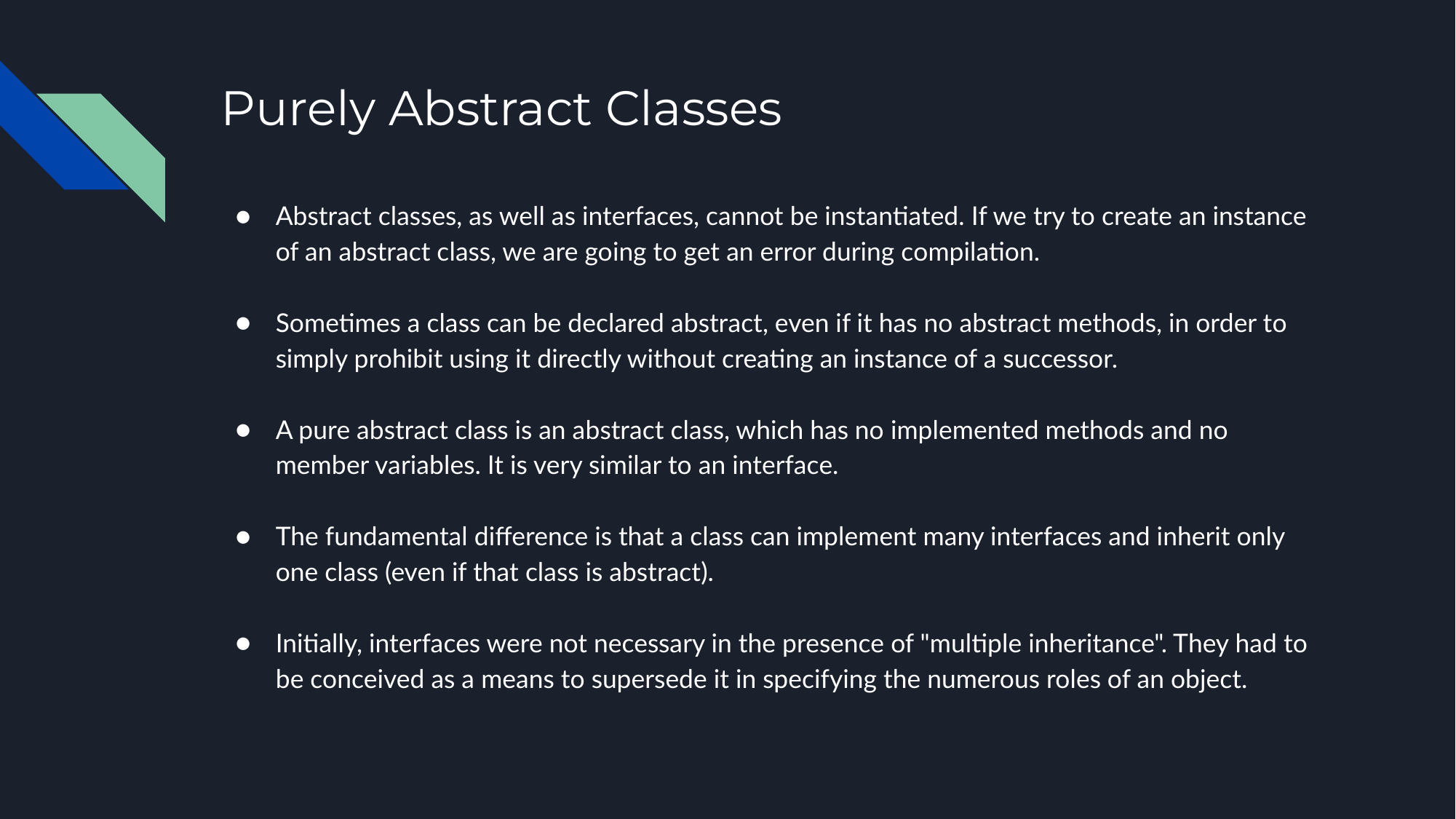

# Purely Abstract Classes
Abstract classes, as well as interfaces, cannot be instantiated. If we try to create an instance of an abstract class, we are going to get an error during compilation.

Sometimes a class can be declared abstract, even if it has no abstract methods, in order to simply prohibit using it directly without creating an instance of a successor.

A pure abstract class is an abstract class, which has no implemented methods and no member variables. It is very similar to an interface.

The fundamental difference is that a class can implement many interfaces and inherit only one class (even if that class is abstract).

Initially, interfaces were not necessary in the presence of "multiple inheritance". They had to be conceived as a means to supersede it in specifying the numerous roles of an object.